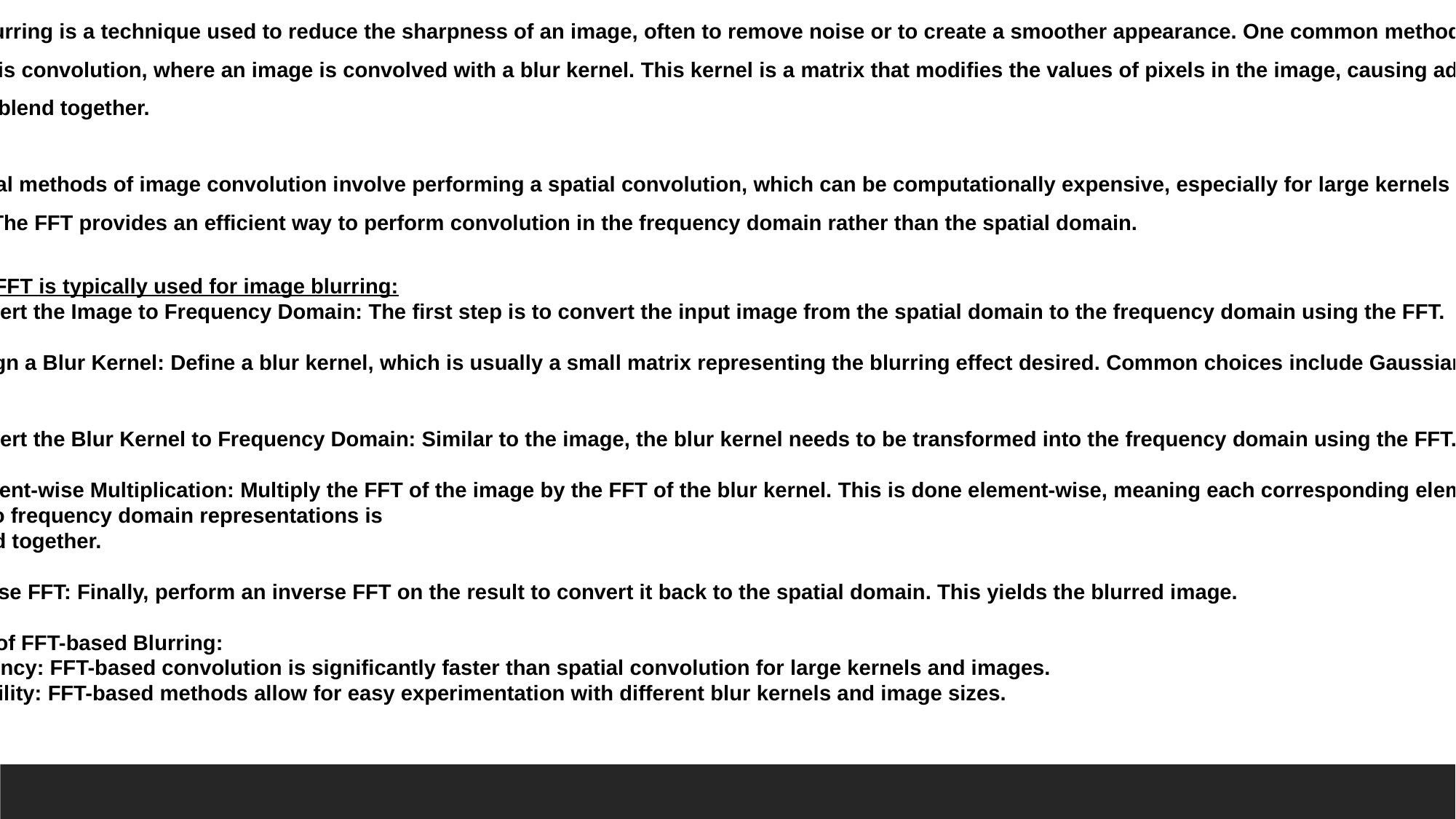

Image blurring is a technique used to reduce the sharpness of an image, often to remove noise or to create a smoother appearance. One common method of
 blurring is convolution, where an image is convolved with a blur kernel. This kernel is a matrix that modifies the values of pixels in the image, causing adjacent
pixels to blend together.

Traditional methods of image convolution involve performing a spatial convolution, which can be computationally expensive, especially for large kernels and
images. The FFT provides an efficient way to perform convolution in the frequency domain rather than the spatial domain.

How the FFT is typically used for image blurring:
   a. Convert the Image to Frequency Domain: The first step is to convert the input image from the spatial domain to the frequency domain using the FFT.

   b. Design a Blur Kernel: Define a blur kernel, which is usually a small matrix representing the blurring effect desired. Common choices include Gaussian blur
 kernels.

   c. Convert the Blur Kernel to Frequency Domain: Similar to the image, the blur kernel needs to be transformed into the frequency domain using the FFT.

   d. Element-wise Multiplication: Multiply the FFT of the image by the FFT of the blur kernel. This is done element-wise, meaning each corresponding element
in the two frequency domain representations is
multiplied together.

   e. Inverse FFT: Finally, perform an inverse FFT on the result to convert it back to the spatial domain. This yields the blurred image.

Benefits of FFT-based Blurring:
   - Efficiency: FFT-based convolution is significantly faster than spatial convolution for large kernels and images.
   - Flexibility: FFT-based methods allow for easy experimentation with different blur kernels and image sizes.